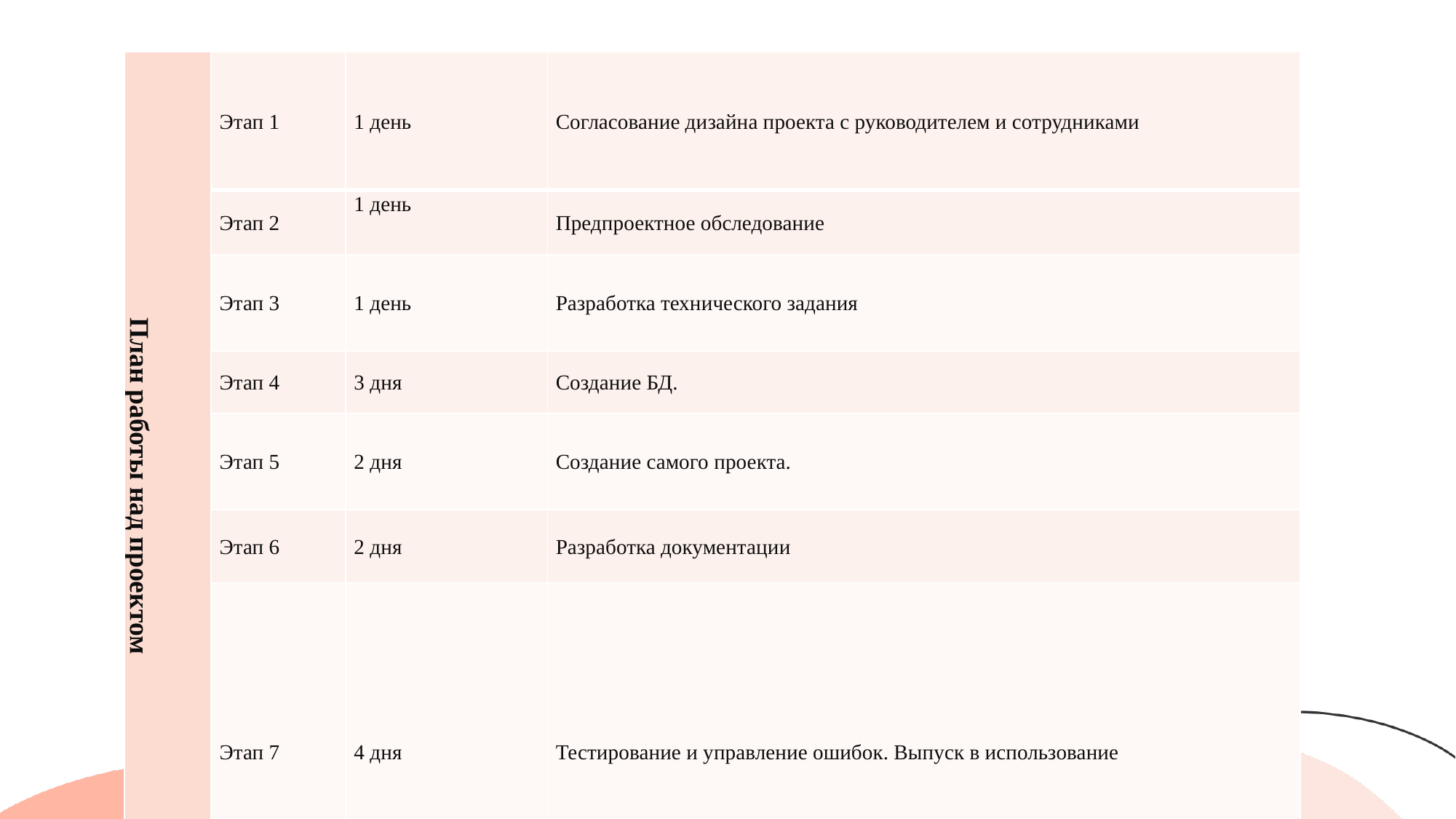

| План работы над проектом | Этап 1 | 1 день | Согласование дизайна проекта с руководителем и сотрудниками |
| --- | --- | --- | --- |
|  | Этап 2 | 1 день | Предпроектное обследование |
|  | Этап 3 | 1 день | Разработка технического задания |
|  | Этап 4 | 3 дня | Создание БД. |
|  | Этап 5 | 2 дня | Создание самого проекта. |
|  | Этап 6 | 2 дня | Разработка документации |
|  | Этап 7 | 4 дня | Тестирование и управление ошибок. Выпуск в использование |